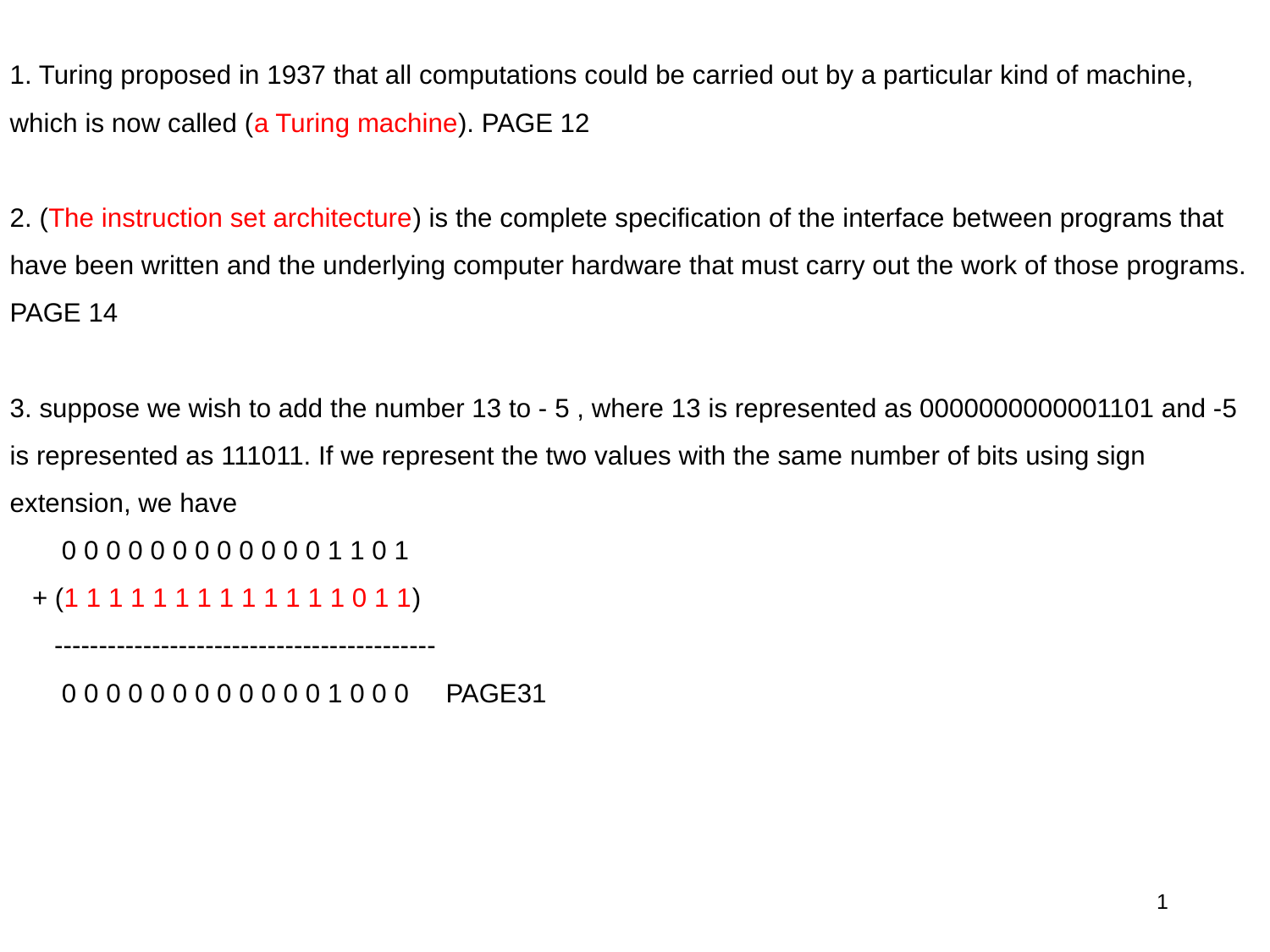

Chapter 1
1. Turing proposed in 1937 that all computations could be carried out by a particular kind of machine, which is now called (a Turing machine). PAGE 12

2. (The instruction set architecture) is the complete specification of the interface between programs that have been written and the underlying computer hardware that must carry out the work of those programs. PAGE 14

3. suppose we wish to add the number 13 to - 5 , where 13 is represented as 0000000000001101 and -5 is represented as 111011. If we represent the two values with the same number of bits using sign extension, we have
       0 0 0 0 0 0 0 0 0 0 0 0 1 1 0 1
   + (1 1 1 1 1 1 1 1 1 1 1 1 1 0 1 1)
      -------------------------------------------
       0 0 0 0 0 0 0 0 0 0 0 0 1 0 0 0     PAGE31

1